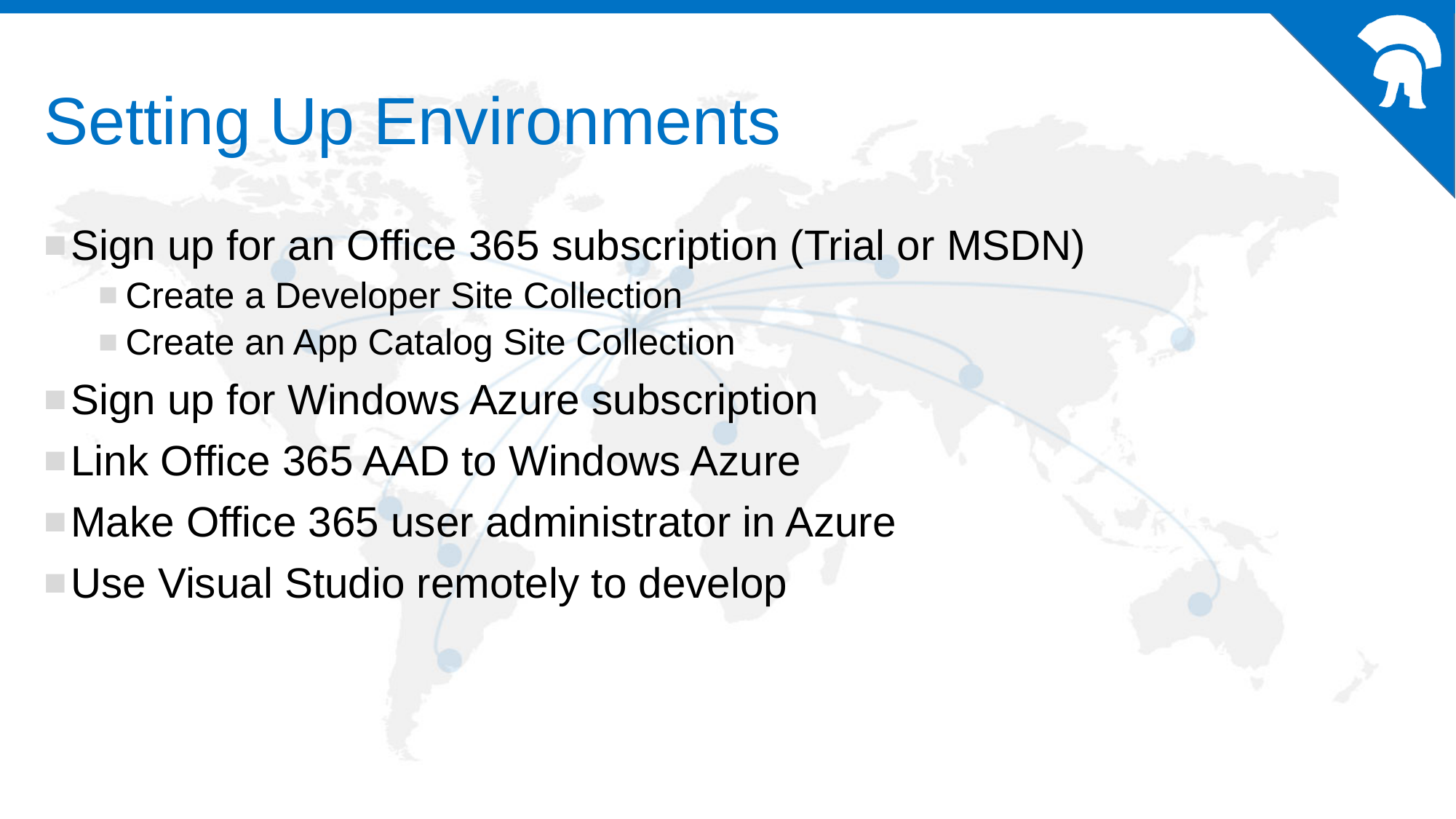

# Setting Up Environments
Sign up for an Office 365 subscription (Trial or MSDN)
Create a Developer Site Collection
Create an App Catalog Site Collection
Sign up for Windows Azure subscription
Link Office 365 AAD to Windows Azure
Make Office 365 user administrator in Azure
Use Visual Studio remotely to develop